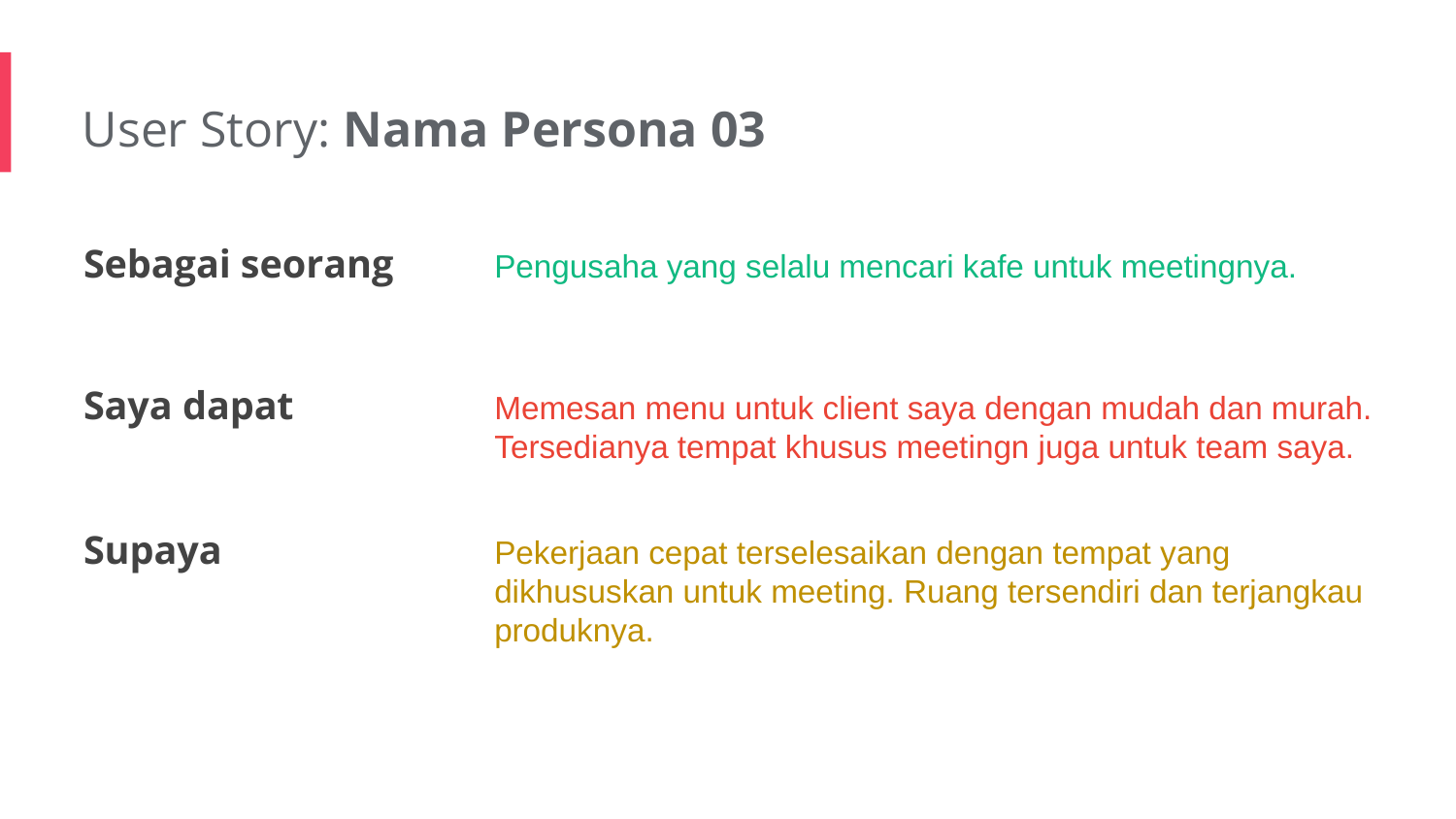

User Story: Nama Persona 03
Sebagai seorang
Pengusaha yang selalu mencari kafe untuk meetingnya.
Saya dapat
Memesan menu untuk client saya dengan mudah dan murah. Tersedianya tempat khusus meetingn juga untuk team saya.
Supaya
Pekerjaan cepat terselesaikan dengan tempat yang dikhususkan untuk meeting. Ruang tersendiri dan terjangkau produknya.